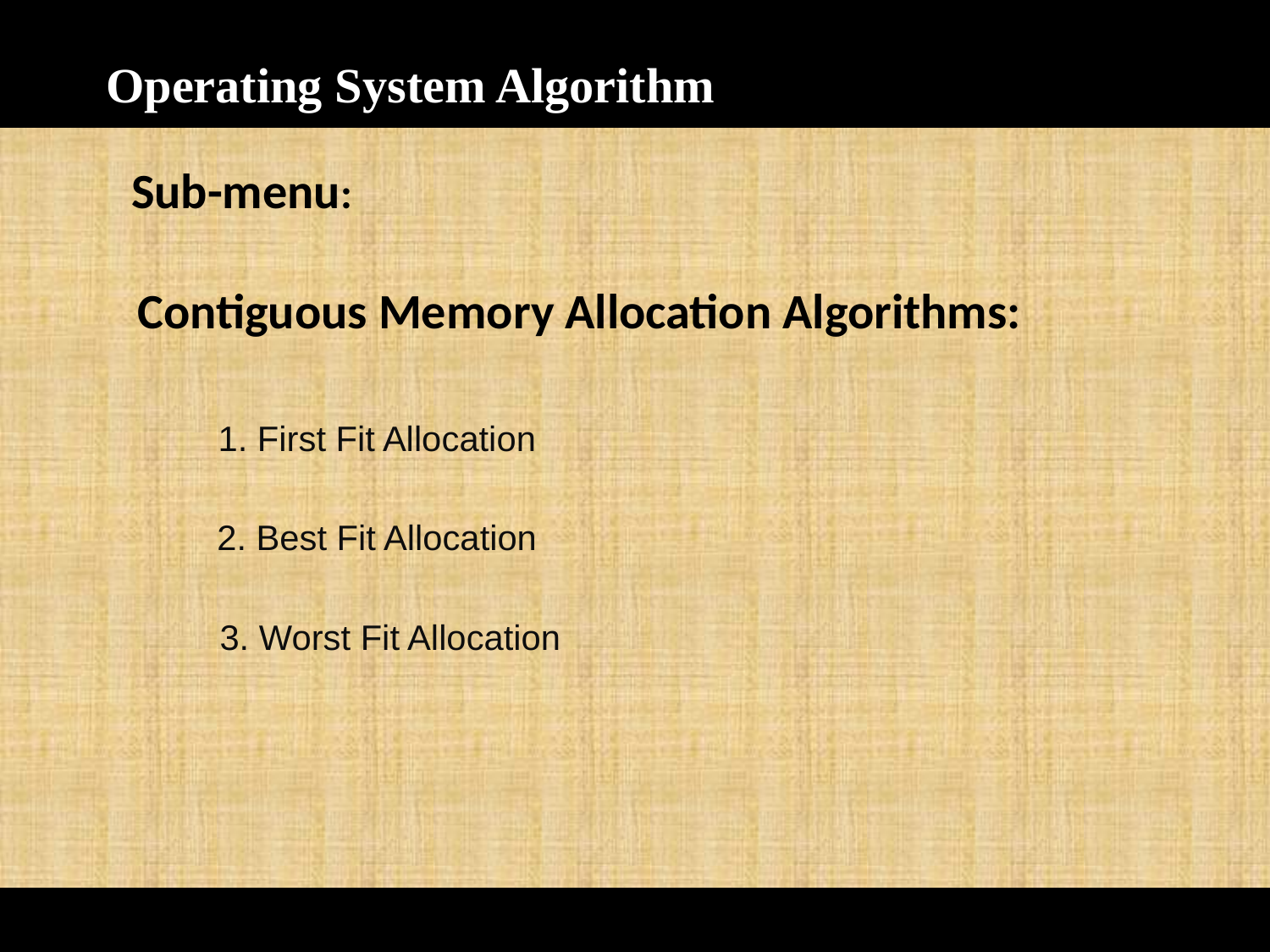

# Operating System Algorithm
Sub-menu:
Contiguous Memory Allocation Algorithms:
1. First Fit Allocation
2. Best Fit Allocation
3. Worst Fit Allocation